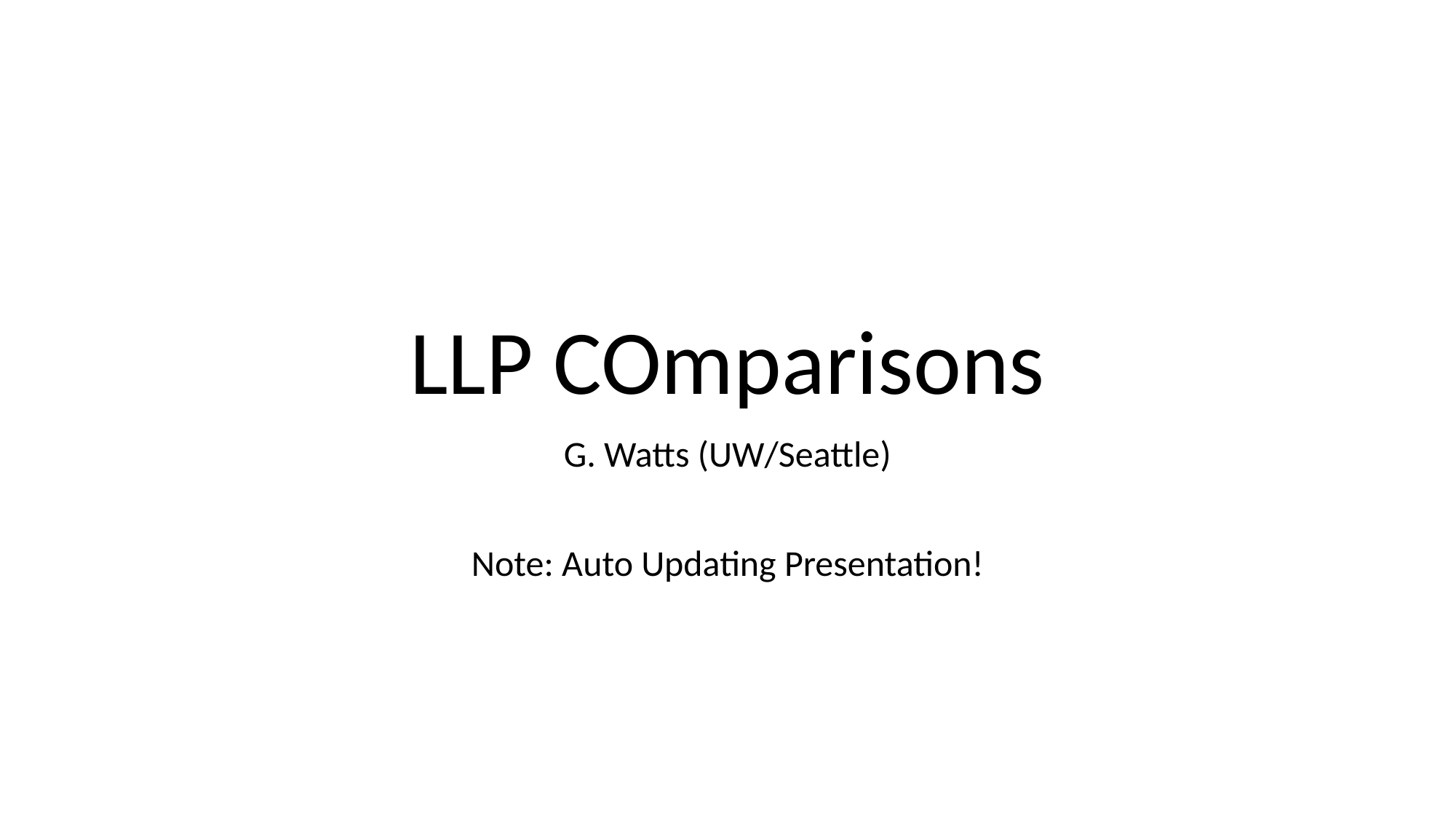

# LLP COmparisons
G. Watts (UW/Seattle)

Note: Auto Updating Presentation!